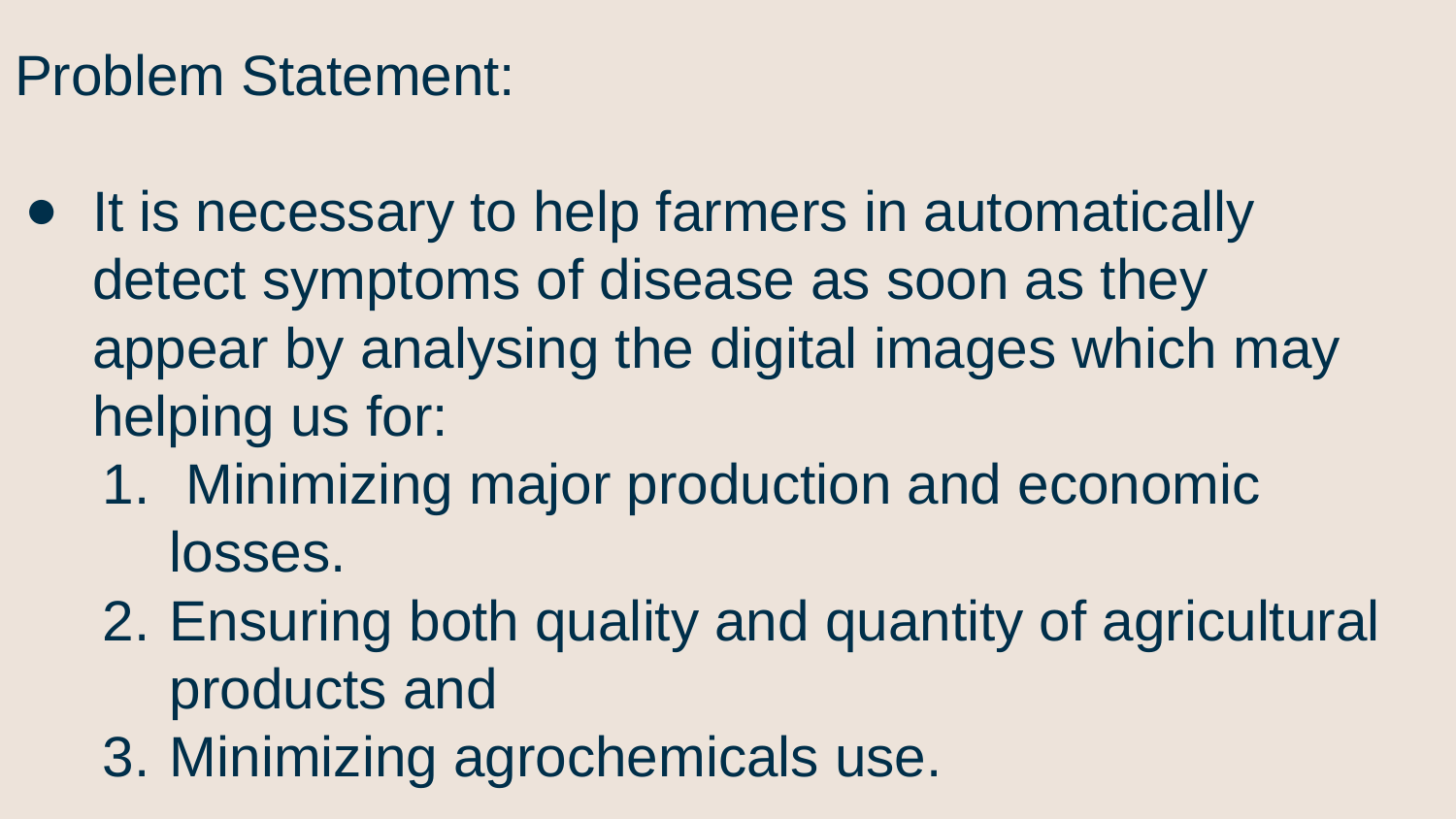

# Problem Statement:

It is necessary to help farmers in automatically detect symptoms of disease as soon as they appear by analysing the digital images which may helping us for:
 Minimizing major production and economic losses.
Ensuring both quality and quantity of agricultural products and
Minimizing agrochemicals use.